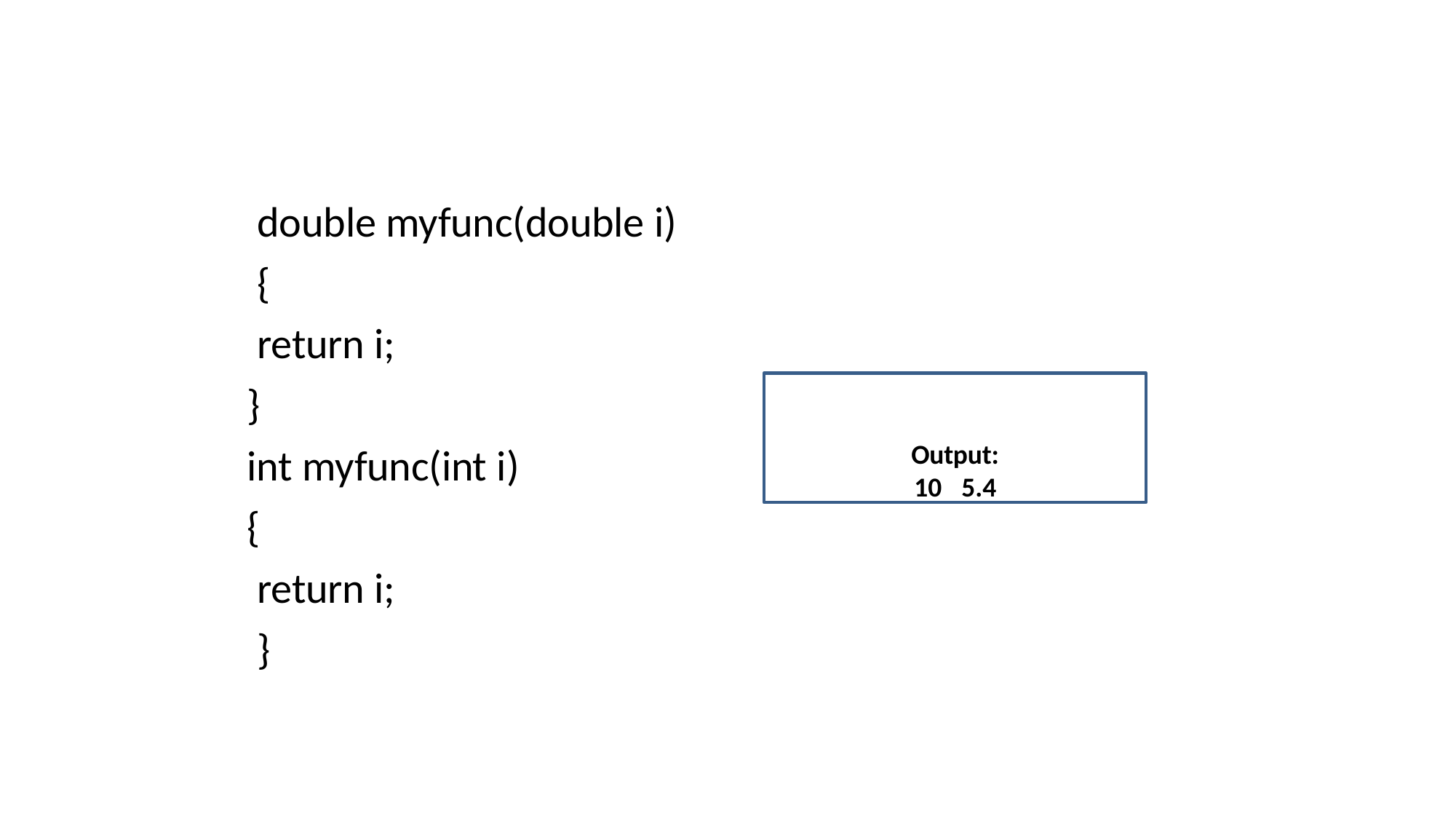

# double myfunc(double i)
{
return i;
}
int myfunc(int i)
{
return i;
}

Output:
10	5.4